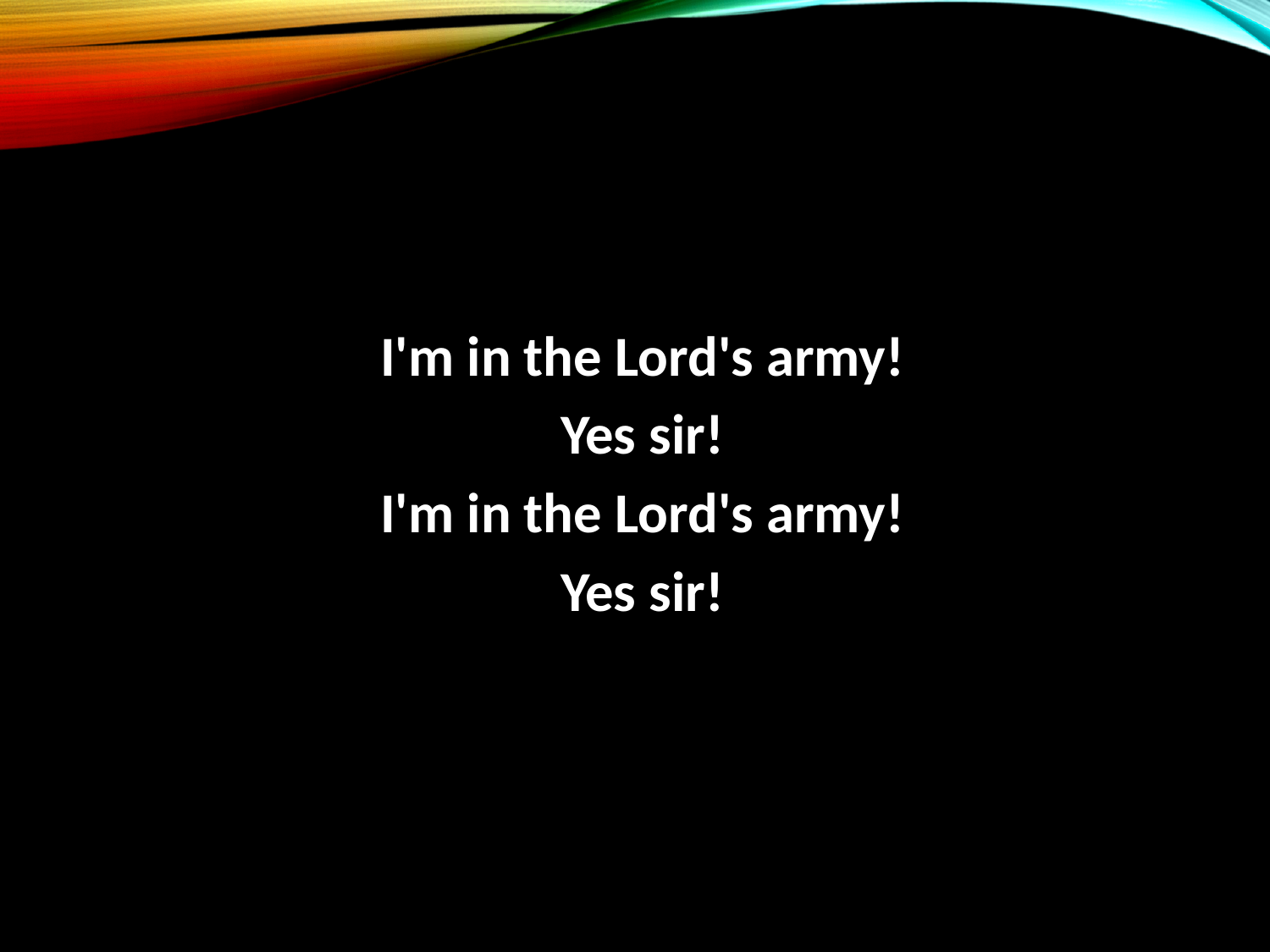

I'm in the Lord's army!
Yes sir!
I'm in the Lord's army!
Yes sir!